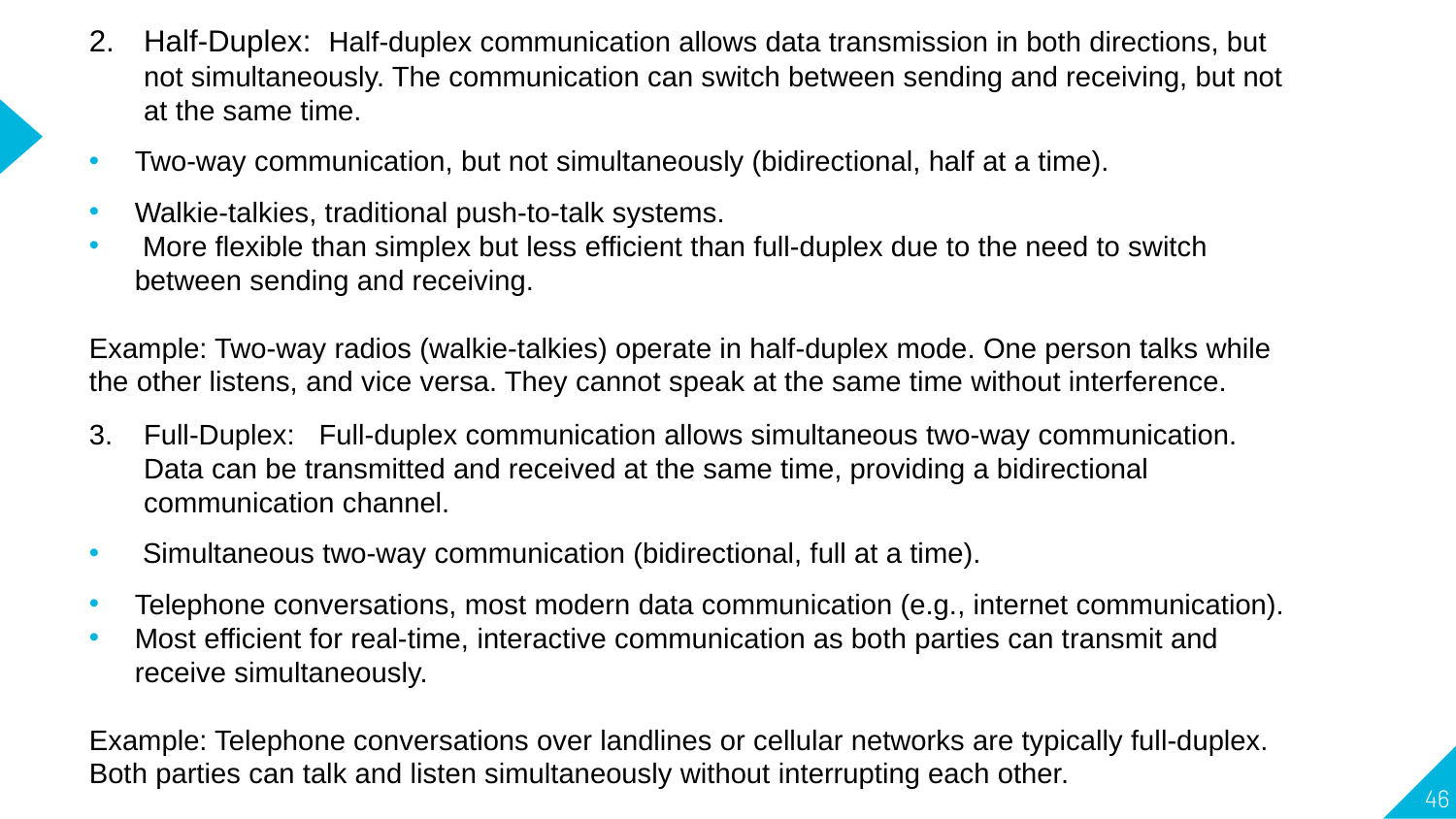

Half-Duplex:  Half-duplex communication allows data transmission in both directions, but not simultaneously. The communication can switch between sending and receiving, but not at the same time.
Two-way communication, but not simultaneously (bidirectional, half at a time).
Walkie-talkies, traditional push-to-talk systems.
 More flexible than simplex but less efficient than full-duplex due to the need to switch between sending and receiving.

Example: Two-way radios (walkie-talkies) operate in half-duplex mode. One person talks while the other listens, and vice versa. They cannot speak at the same time without interference.
Full-Duplex:   Full-duplex communication allows simultaneous two-way communication. Data can be transmitted and received at the same time, providing a bidirectional communication channel.
 Simultaneous two-way communication (bidirectional, full at a time).
Telephone conversations, most modern data communication (e.g., internet communication).
Most efficient for real-time, interactive communication as both parties can transmit and receive simultaneously.

Example: Telephone conversations over landlines or cellular networks are typically full-duplex. Both parties can talk and listen simultaneously without interrupting each other.
46